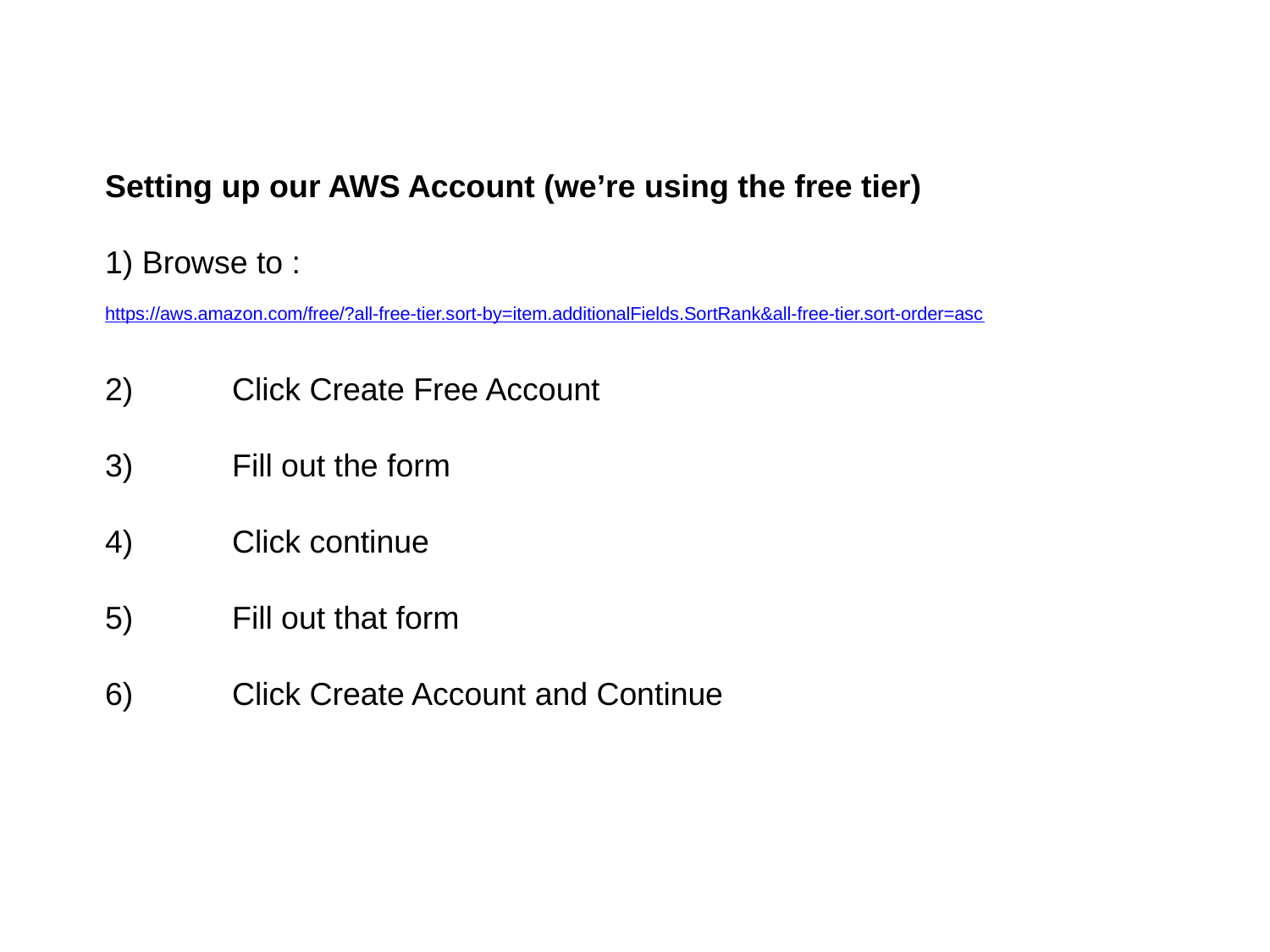

Setting up our AWS Account (we’re using the free tier)

1) Browse to :
                                     https://aws.amazon.com/free/?all-free-tier.sort-by=item.additionalFields.SortRank&all-free-tier.sort-order=asc

2)	Click Create Free Account

3)	Fill out the form

4) 	Click continue

5)	Fill out that form

6)	Click Create Account and Continue